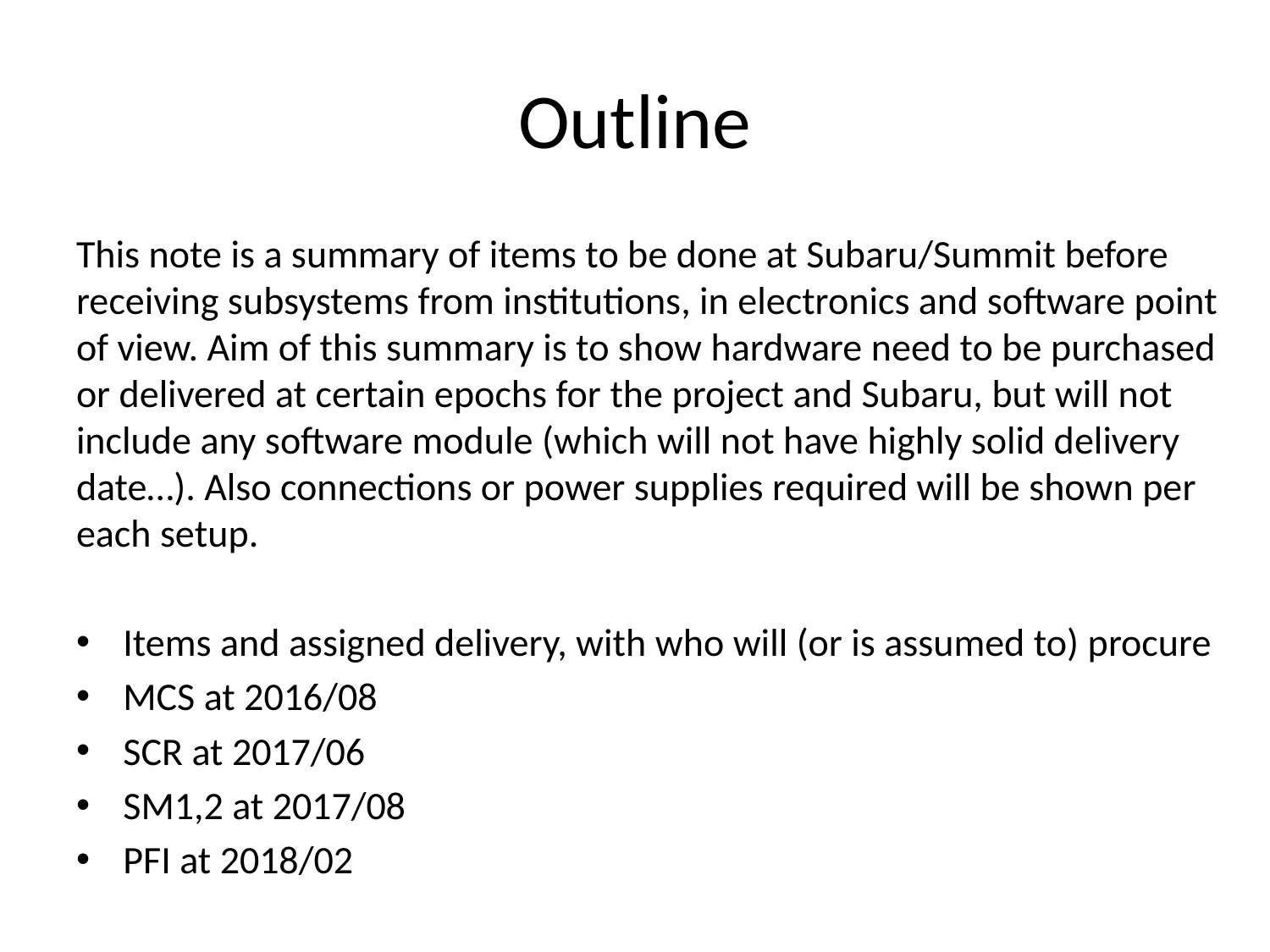

# Outline
This note is a summary of items to be done at Subaru/Summit before receiving subsystems from institutions, in electronics and software point of view. Aim of this summary is to show hardware need to be purchased or delivered at certain epochs for the project and Subaru, but will not include any software module (which will not have highly solid delivery date…). Also connections or power supplies required will be shown per each setup.

Items and assigned delivery, with who will (or is assumed to) procure
MCS at 2016/08
SCR at 2017/06
SM1,2 at 2017/08
PFI at 2018/02